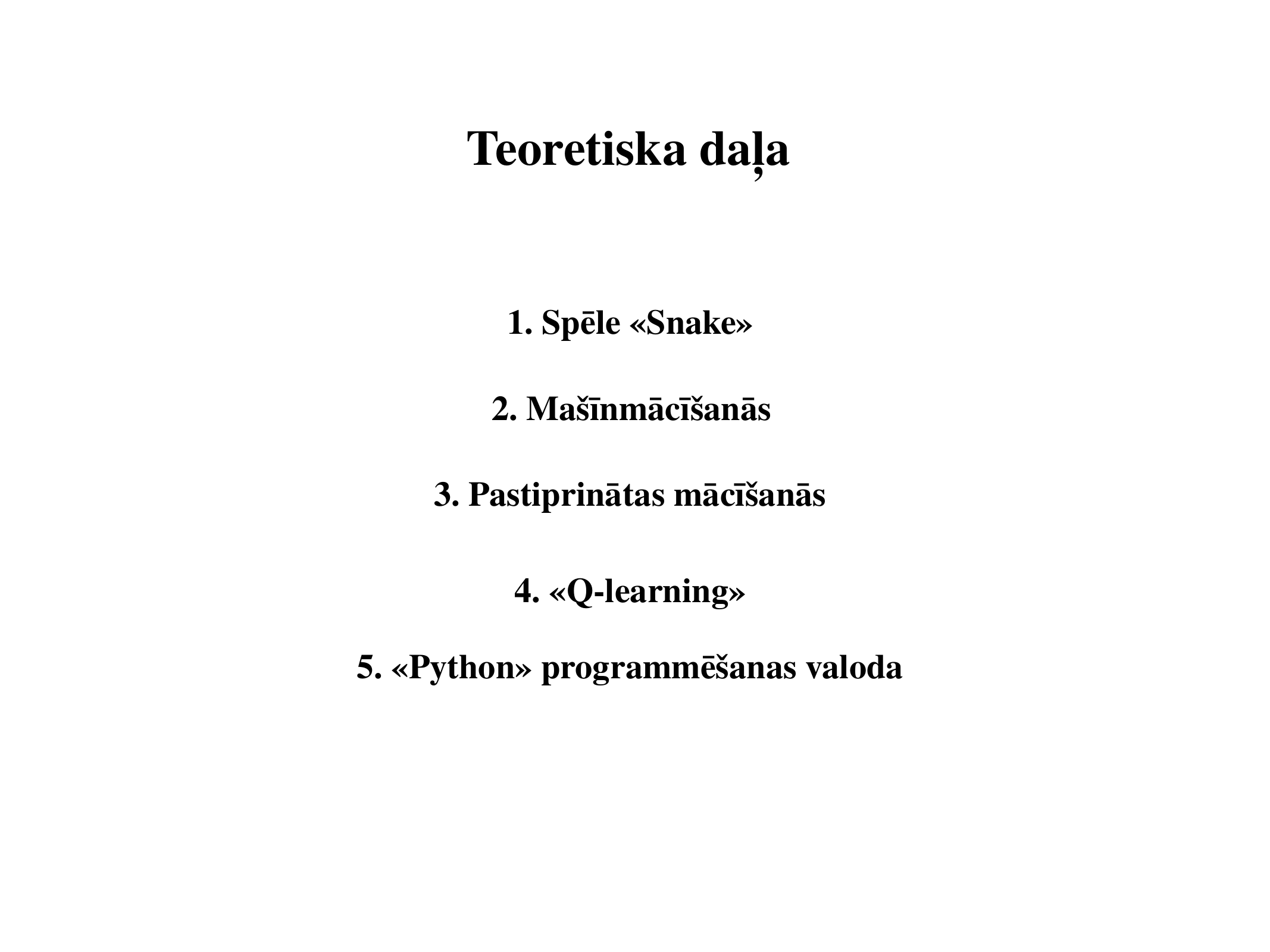

# Teoretiska daļa
1. Spēle «Snake»
2. Mašīnmācīšanās
3. Pastiprinātas mācīšanās
4. «Q-learning»
5. «Python» programmēšanas valoda